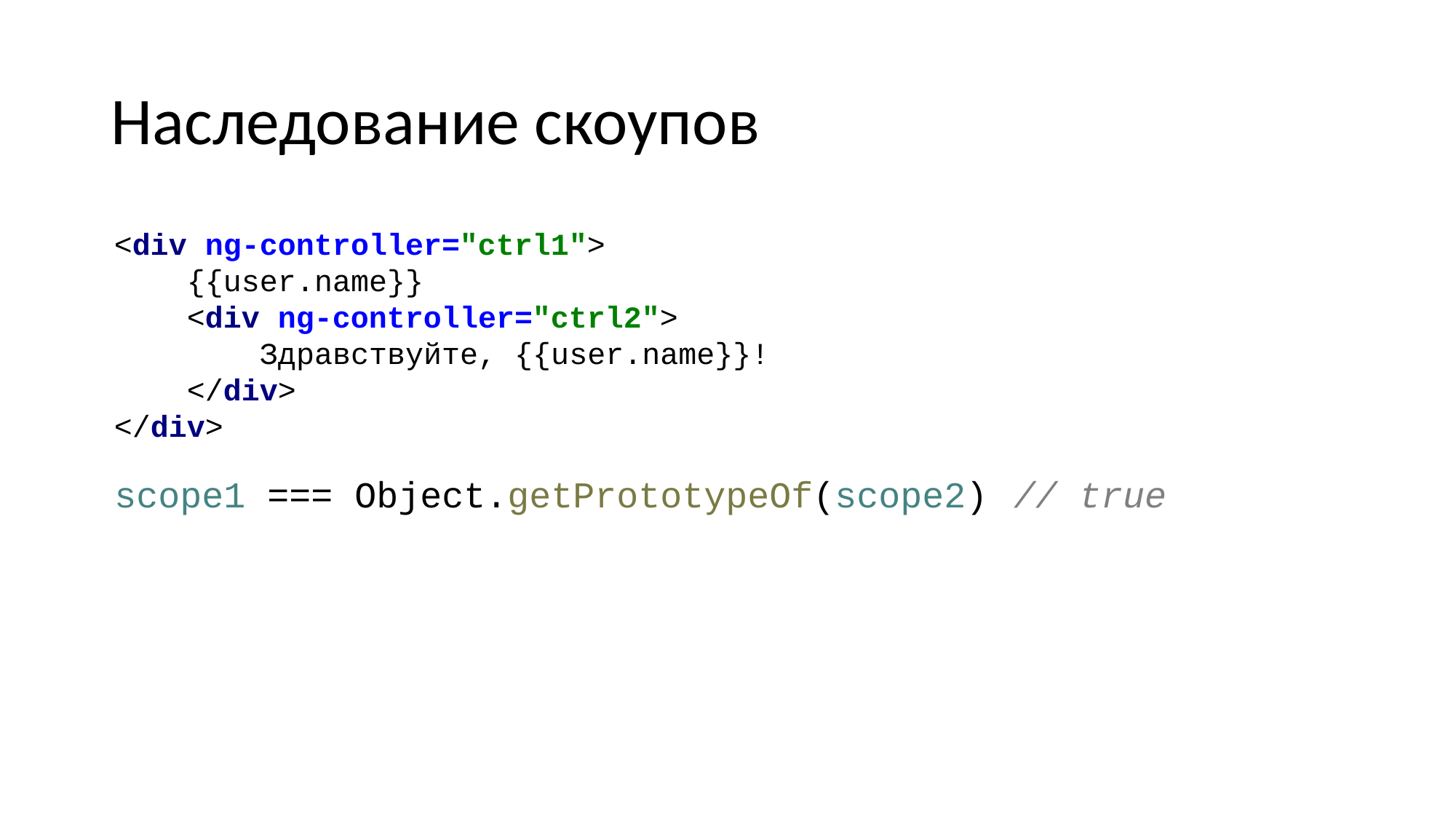

# Наследование скоупов

<div ng-controller="ctrl1">
    {{user.name}}
    <div ng-controller="ctrl2">
        Здравствуйте, {{user.name}}!
    </div>
</div>
// true
scope1 === Object.getPrototypeOf(scope2)